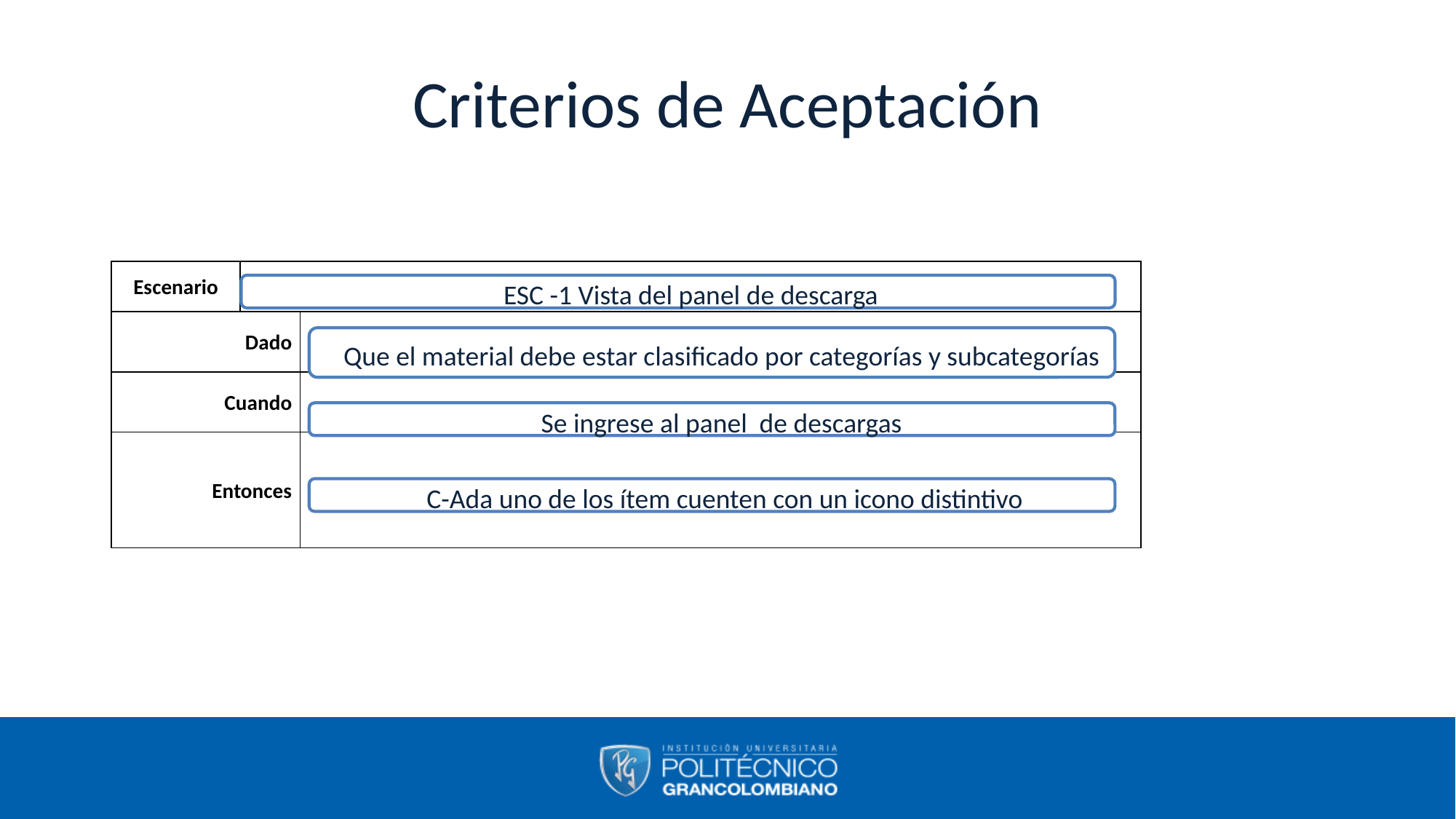

# Criterios de Aceptación
| Escenario |  |  |
| --- | --- | --- |
| Dado |  |  |
| Cuando |  |  |
| Entonces |  |  |
ESC -1 Vista del panel de descarga
Que el material debe estar clasificado por categorías y subcategorías
Se ingrese al panel  de descargas
C-Ada uno de los ítem cuenten con un icono distintivo